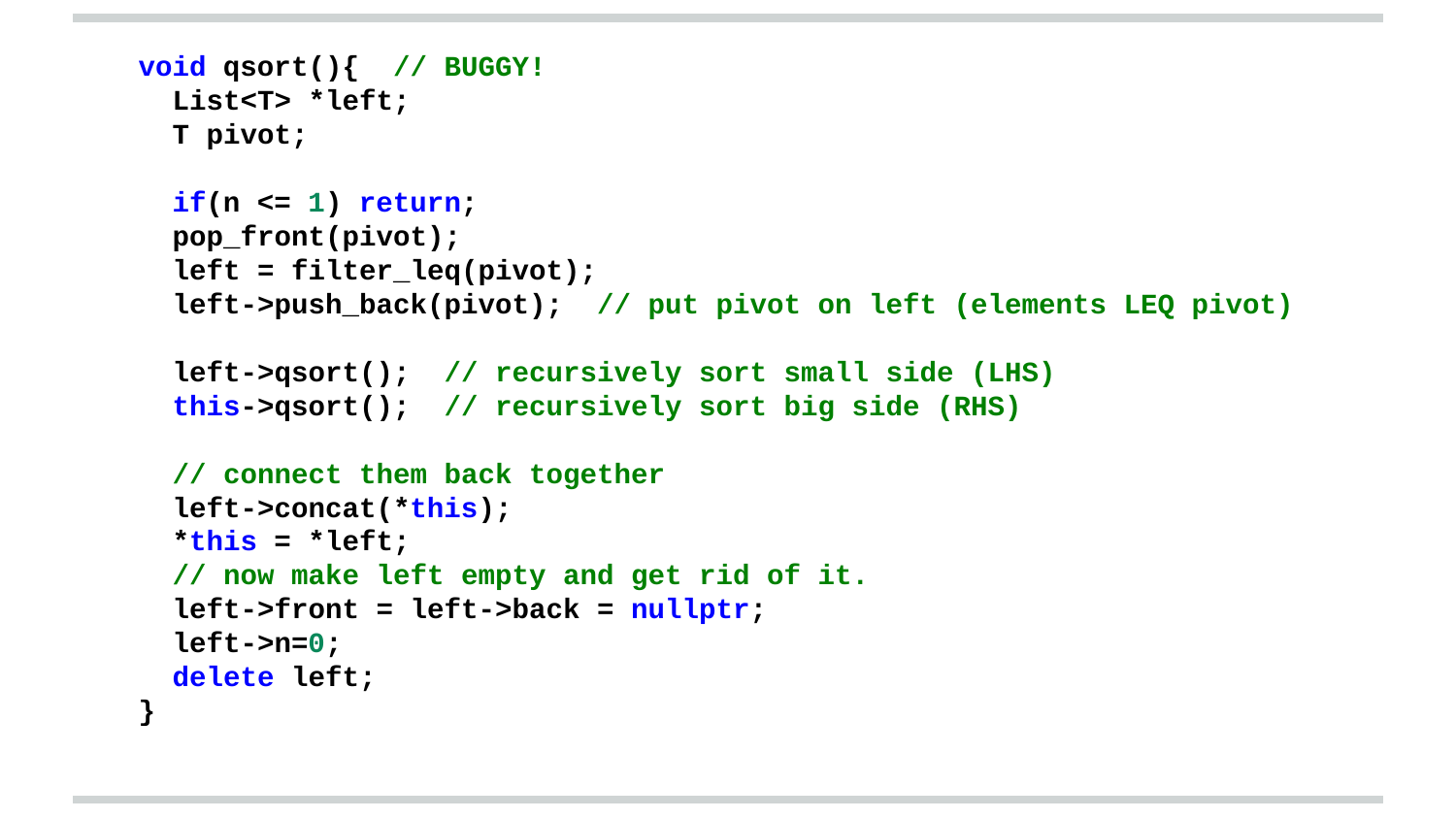

void qsort(){  // BUGGY!
     List<T> *left;
     T pivot;

     if(n <= 1) return;
     pop_front(pivot);
     left = filter_leq(pivot);
     left->push_back(pivot);  // put pivot on left (elements LEQ pivot)

     left->qsort();  // recursively sort small side (LHS)
     this->qsort();  // recursively sort big side (RHS)

     // connect them back together
     left->concat(*this);
     *this = *left;
     // now make left empty and get rid of it.
     left->front = left->back = nullptr;
     left->n=0;
     delete left;
   }